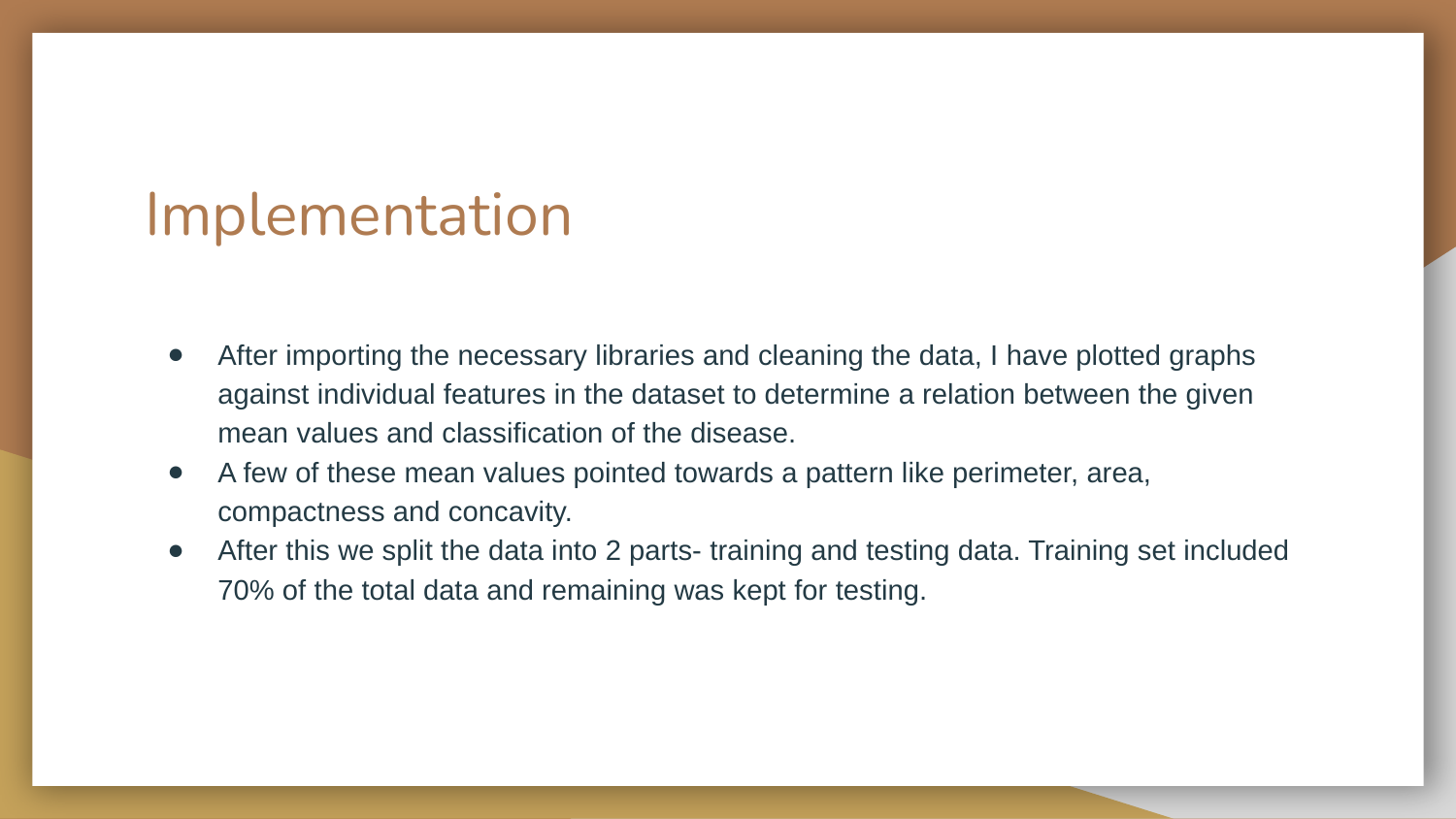

# Implementation
After importing the necessary libraries and cleaning the data, I have plotted graphs against individual features in the dataset to determine a relation between the given mean values and classification of the disease.
A few of these mean values pointed towards a pattern like perimeter, area, compactness and concavity.
After this we split the data into 2 parts- training and testing data. Training set included 70% of the total data and remaining was kept for testing.